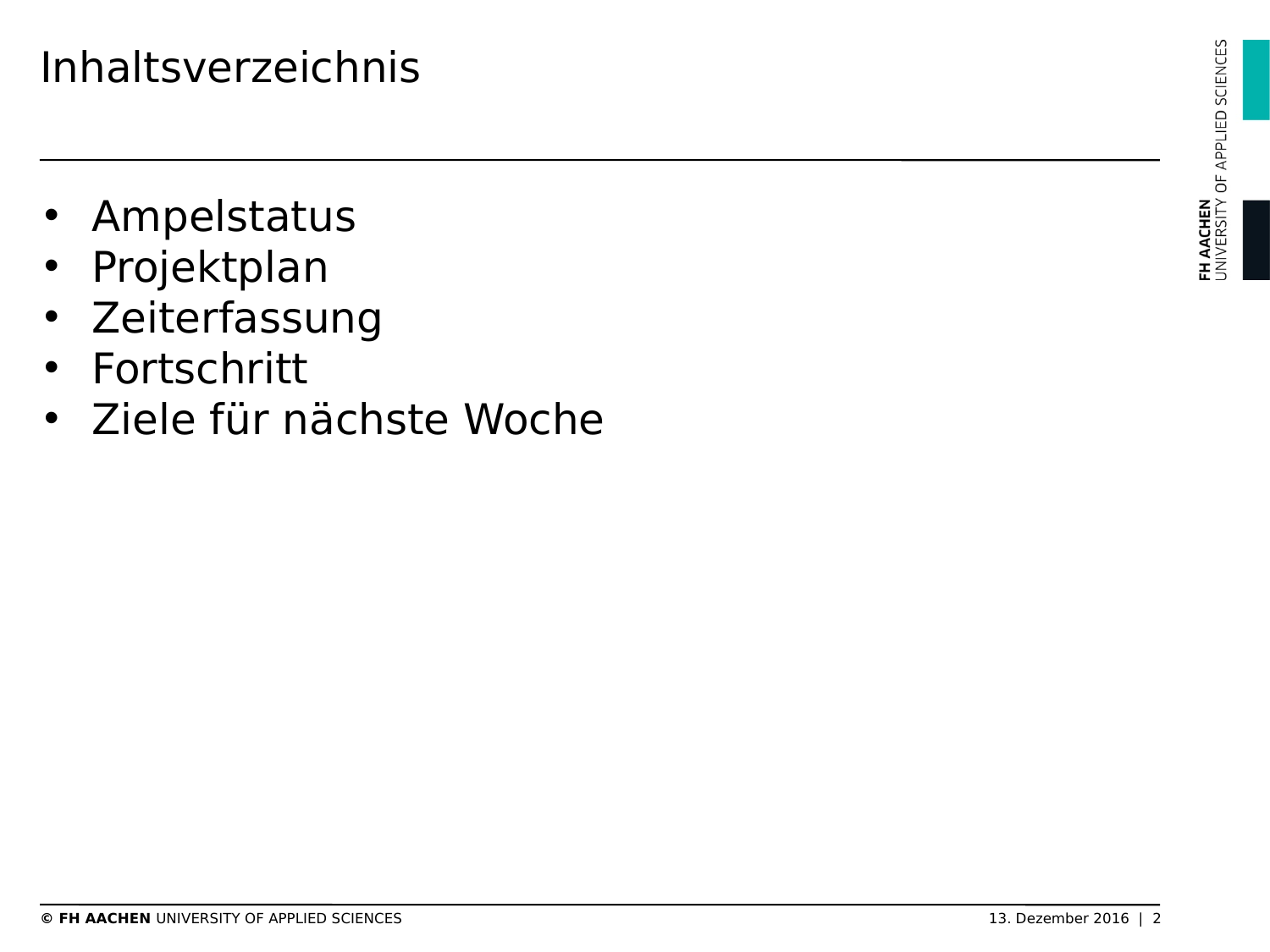

# Inhaltsverzeichnis
Ampelstatus
Projektplan
Zeiterfassung
Fortschritt
Ziele für nächste Woche